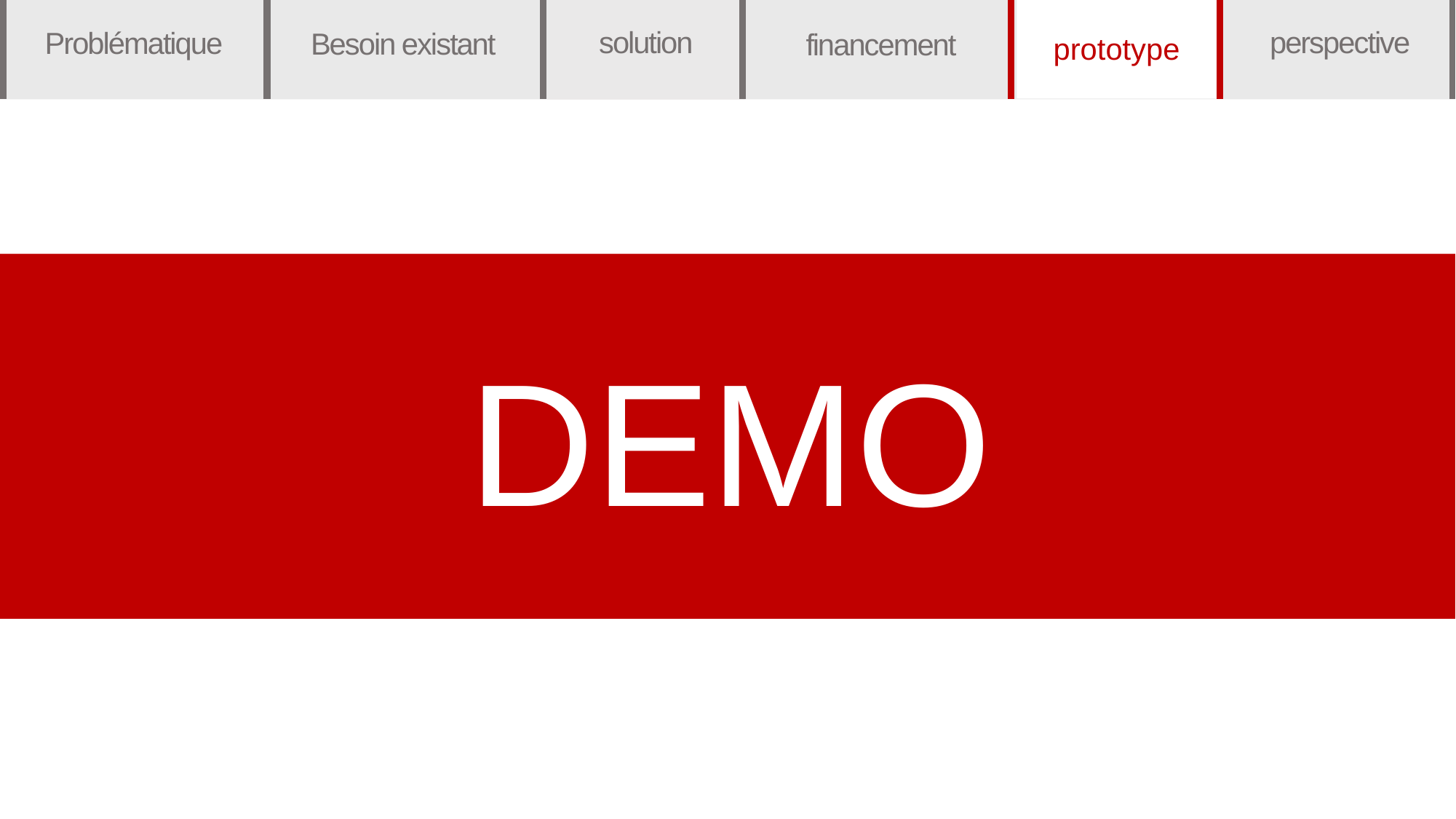

solution
perspective
Problématique
Besoin existant
financement

prototype
DEMO